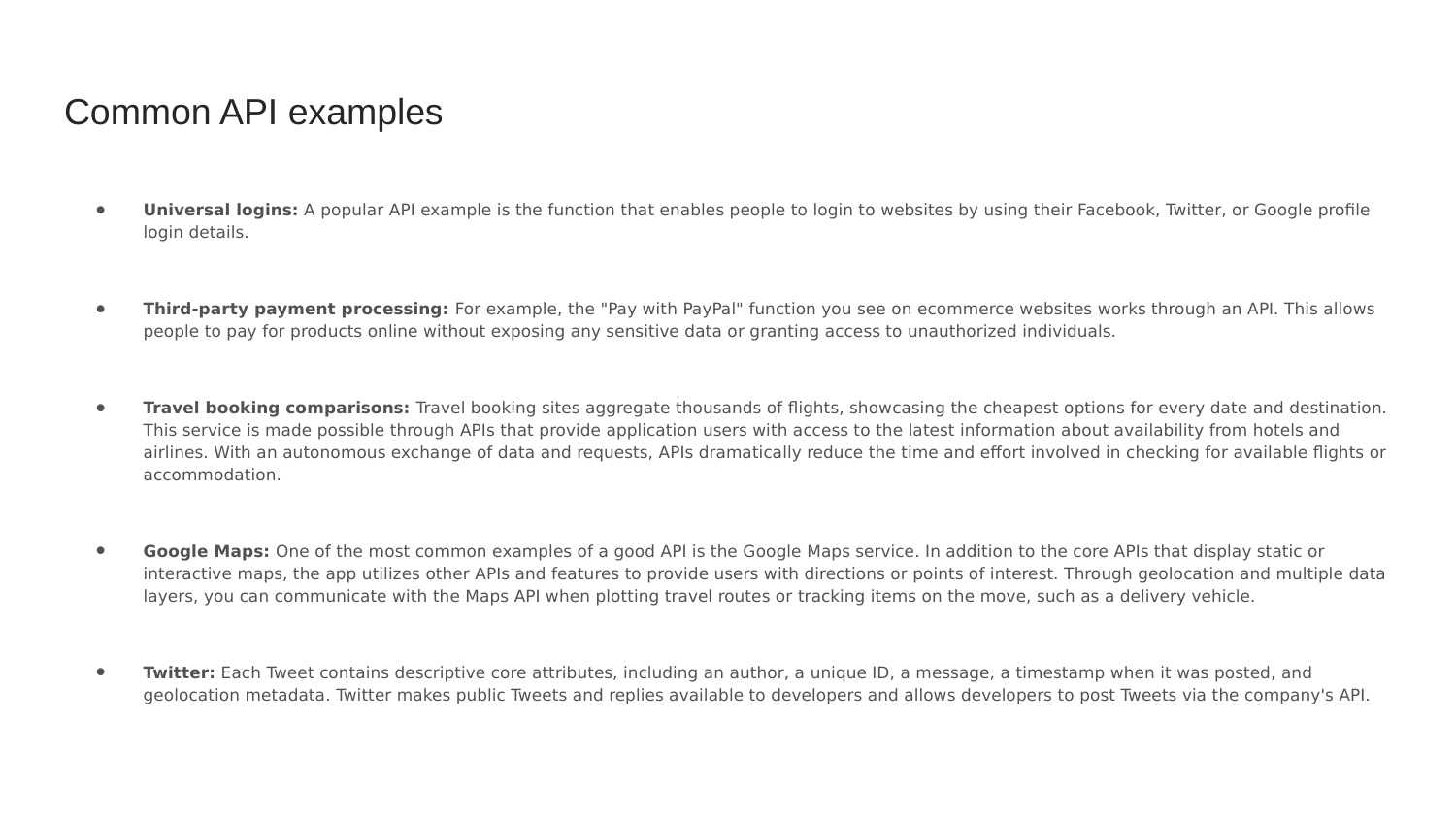

# Common API examples

Universal logins: A popular API example is the function that enables people to login to websites by using their Facebook, Twitter, or Google profile login details.

Third-party payment processing: For example, the "Pay with PayPal" function you see on ecommerce websites works through an API. This allows people to pay for products online without exposing any sensitive data or granting access to unauthorized individuals.

Travel booking comparisons: Travel booking sites aggregate thousands of flights, showcasing the cheapest options for every date and destination. This service is made possible through APIs that provide application users with access to the latest information about availability from hotels and airlines. With an autonomous exchange of data and requests, APIs dramatically reduce the time and effort involved in checking for available flights or accommodation.

Google Maps: One of the most common examples of a good API is the Google Maps service. In addition to the core APIs that display static or interactive maps, the app utilizes other APIs and features to provide users with directions or points of interest. Through geolocation and multiple data layers, you can communicate with the Maps API when plotting travel routes or tracking items on the move, such as a delivery vehicle.

Twitter: Each Tweet contains descriptive core attributes, including an author, a unique ID, a message, a timestamp when it was posted, and geolocation metadata. Twitter makes public Tweets and replies available to developers and allows developers to post Tweets via the company's API.